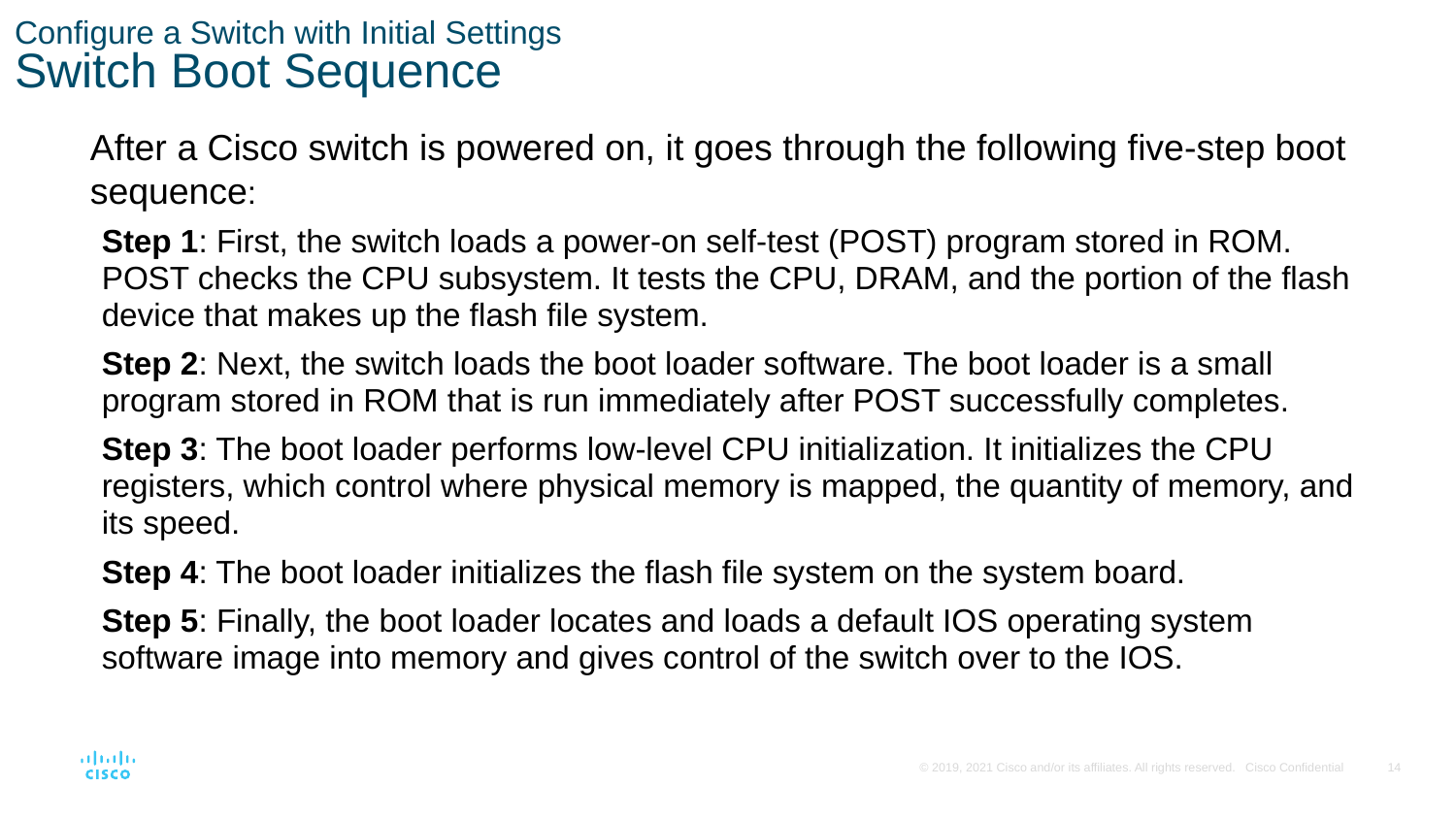

# Configure a Switch with Initial Settings Switch Boot Sequence
After a Cisco switch is powered on, it goes through the following five-step boot sequence:
Step 1: First, the switch loads a power-on self-test (POST) program stored in ROM. POST checks the CPU subsystem. It tests the CPU, DRAM, and the portion of the flash device that makes up the flash file system.
Step 2: Next, the switch loads the boot loader software. The boot loader is a small program stored in ROM that is run immediately after POST successfully completes.
Step 3: The boot loader performs low-level CPU initialization. It initializes the CPU registers, which control where physical memory is mapped, the quantity of memory, and its speed.
Step 4: The boot loader initializes the flash file system on the system board.
Step 5: Finally, the boot loader locates and loads a default IOS operating system software image into memory and gives control of the switch over to the IOS.